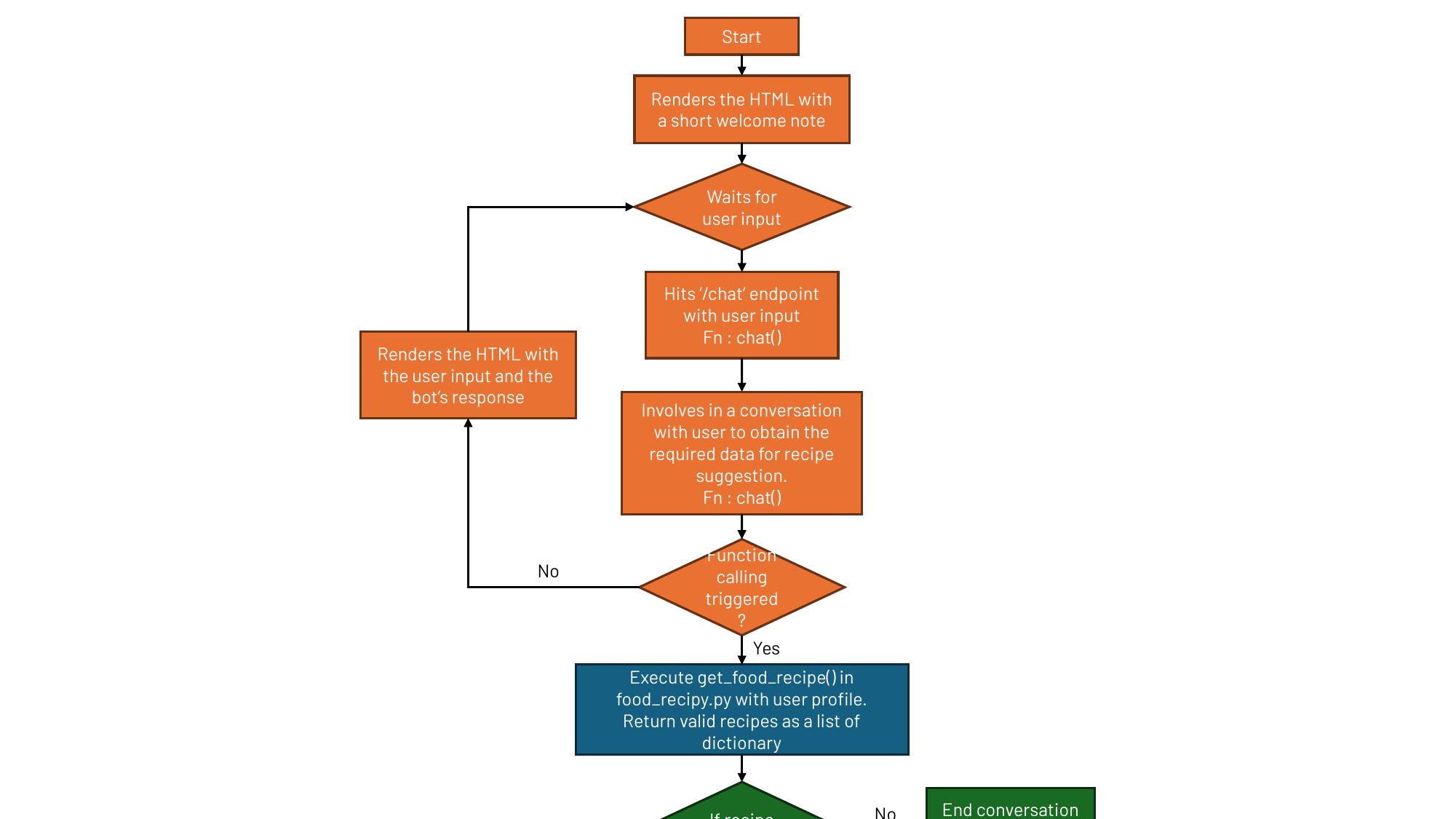

Start
Renders the HTML with a short welcome note
Waits for user input
Hits ‘/chat’ endpoint with user input
Fn : chat()
Renders the HTML with the user input and the bot’s response
Involves in a conversation with user to obtain the required data for recipe suggestion.
Fn : chat()
Function calling triggered?
No
Yes
Execute get_food_recipe() in food_recipy.py with user profile.
Return valid recipes as a list of dictionary
If recipe available?
End conversation with an apology note
No
Yes
Pick a random recipe from the list of valid recipes.
Fn : get_random_recipe()
Convert the recipe in dictionary format to a presentable HTML format.
Fn : generate_recipe_report ()
Renders the HTML with the conversation history and the HTML report
Update HTML content with conversation history and the HTML report
Use a feedback assistant bot to understand the satisfaction of the suggestion
Is user satisfied ?
No
Yes
End conversation with a thanks note